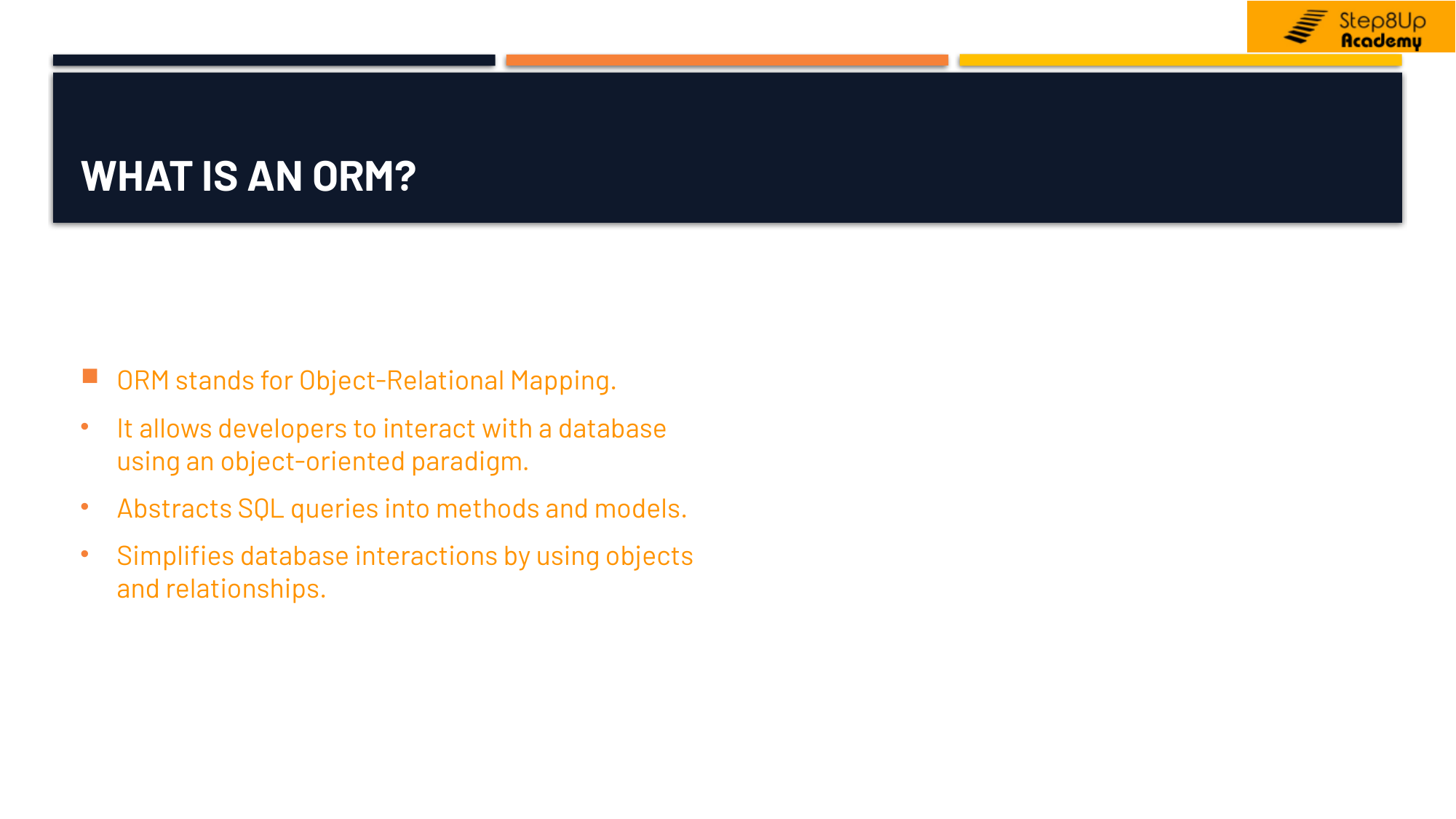

# What is an ORM?
ORM stands for Object-Relational Mapping.
It allows developers to interact with a database using an object-oriented paradigm.
Abstracts SQL queries into methods and models.
Simplifies database interactions by using objects and relationships.